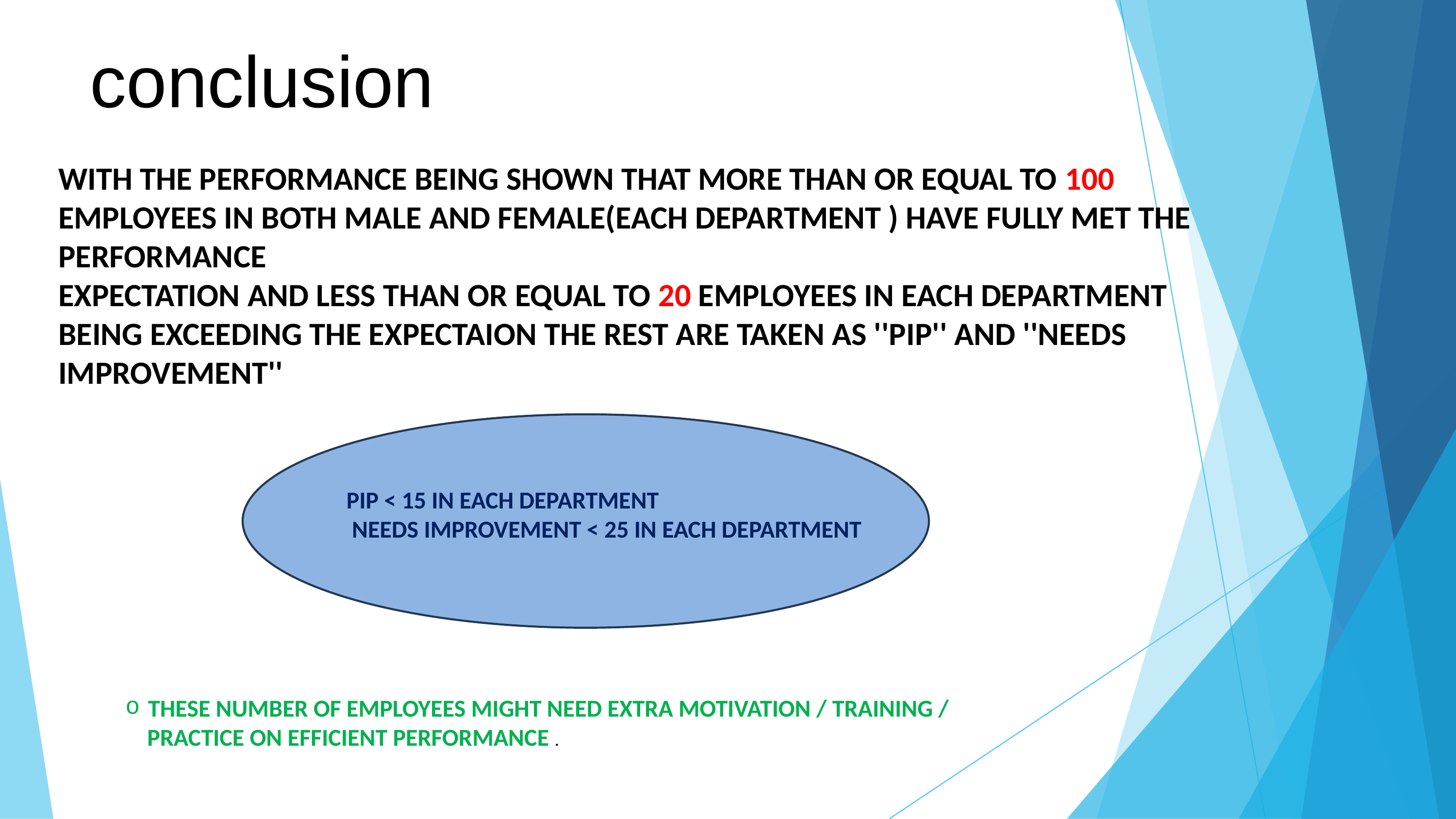

conclusion
WITH THE PERFORMANCE BEING SHOWN THAT MORE THAN OR EQUAL TO 100 EMPLOYEES IN BOTH MALE AND FEMALE(EACH DEPARTMENT ) HAVE FULLY MET THE PERFORMANCE
EXPECTATION AND LESS THAN OR EQUAL TO 20 EMPLOYEES IN EACH DEPARTMENT BEING EXCEEDING THE EXPECTAION THE REST ARE TAKEN AS ''PIP'' AND ''NEEDS IMPROVEMENT''

PIP < 15 IN EACH DEPARTMENT
 NEEDS IMPROVEMENT < 25 IN EACH DEPARTMENT
THESE NUMBER OF EMPLOYEES MIGHT NEED EXTRA MOTIVATION / TRAINING /
    PRACTICE ON EFFICIENT PERFORMANCE .